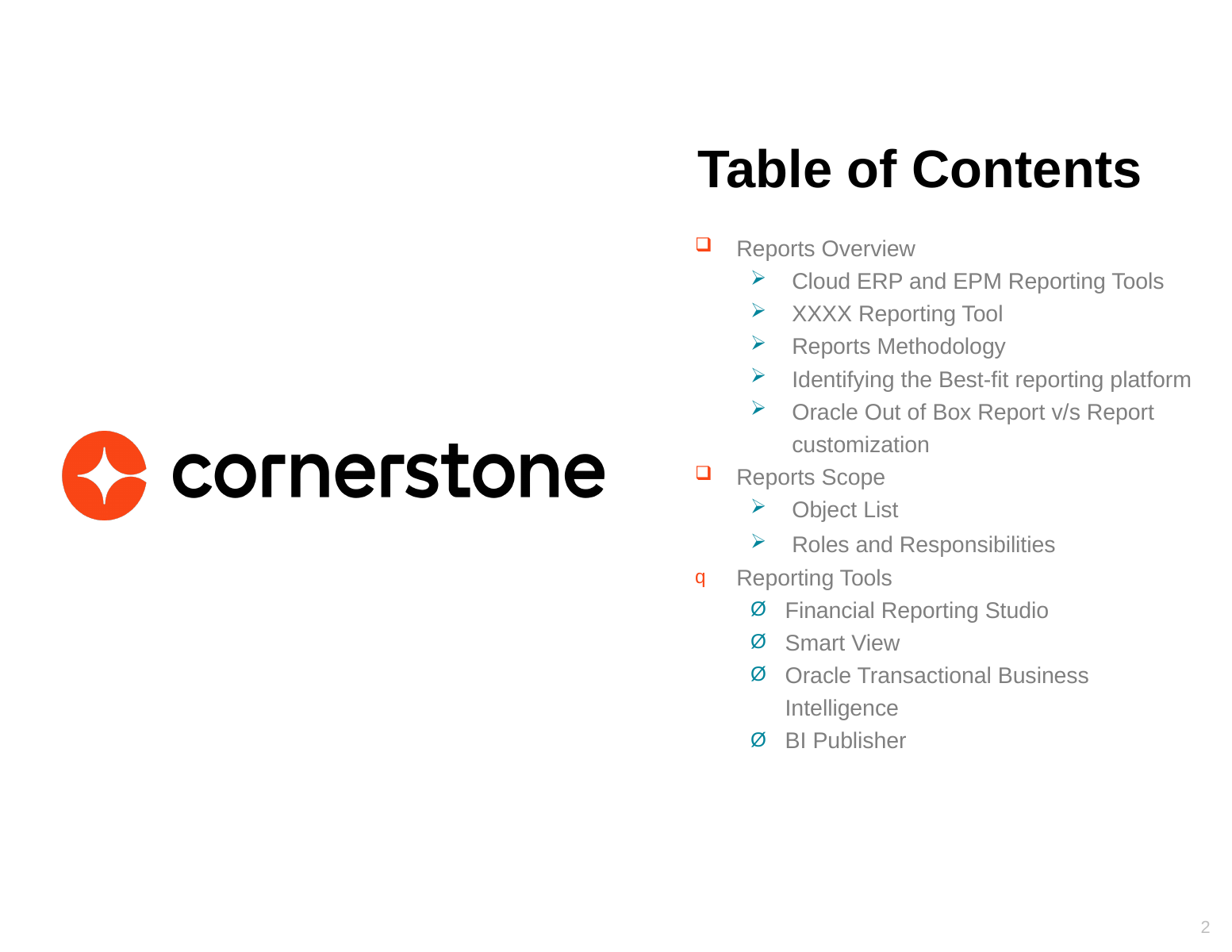

Reports Overview
Cloud ERP and EPM Reporting Tools
XXXX Reporting Tool
Reports Methodology
Identifying the Best-fit reporting platform
Oracle Out of Box Report v/s Report customization
Reports Scope
Object List
Roles and Responsibilities
Reporting Tools
Financial Reporting Studio
Smart View
Oracle Transactional Business Intelligence
BI Publisher

2